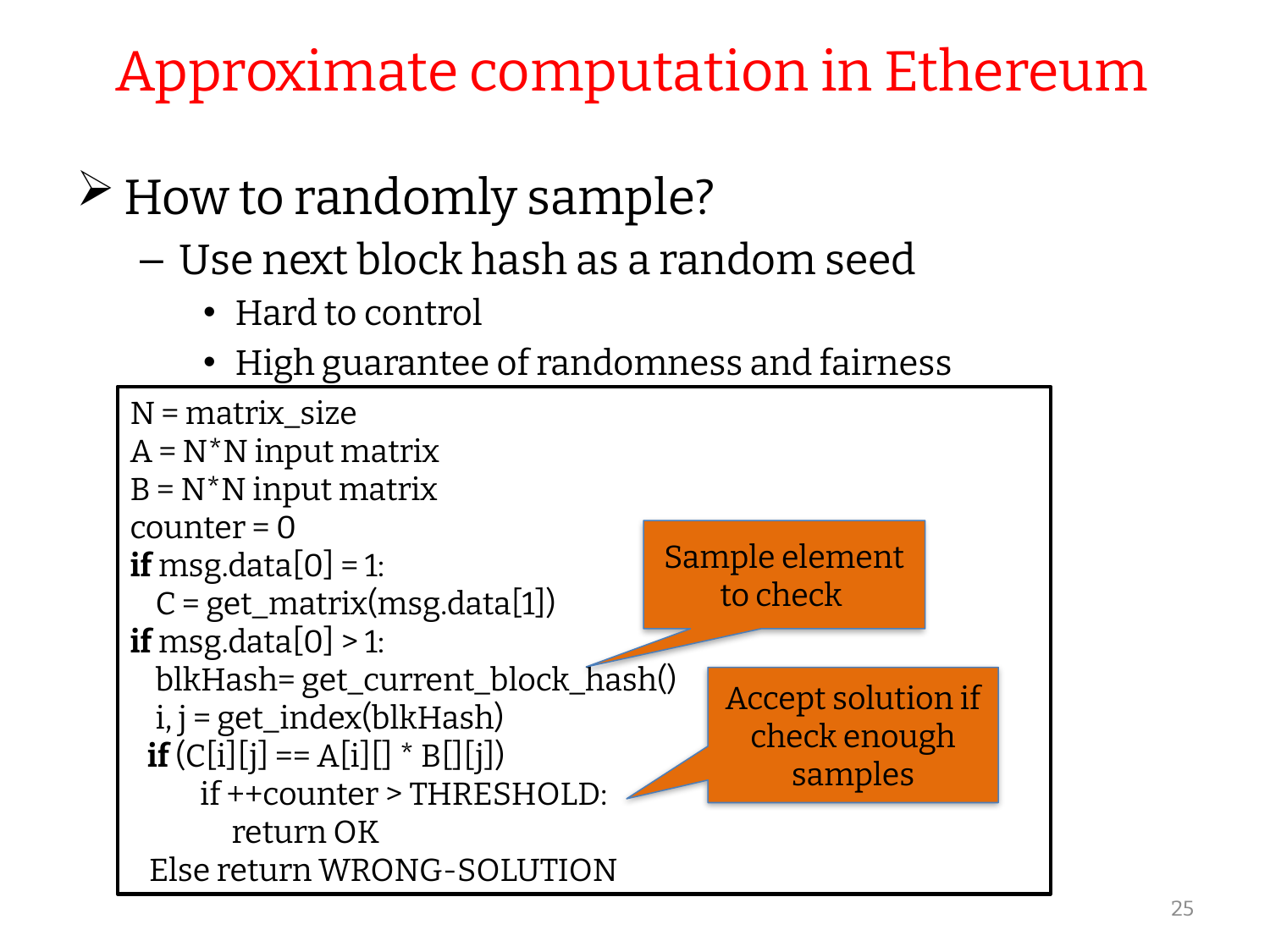

# Approximate computation in Ethereum
How to randomly sample?
Use next block hash as a random seed
Hard to control
High guarantee of randomness and fairness
N = matrix_size
A = N*N input matrix
B = N*N input matrix
counter = 0
if msg.data[0] = 1:
    C = get_matrix(msg.data[1])
if msg.data[0] > 1:
    blkHash= get_current_block_hash()
    i, j = get_index(blkHash)
   if (C[i][j] == A[i][] * B[][j])
           if ++counter > THRESHOLD:
                return OK
   Else return WRONG-SOLUTION
Sample element to check
Accept solution if check enough samples
25